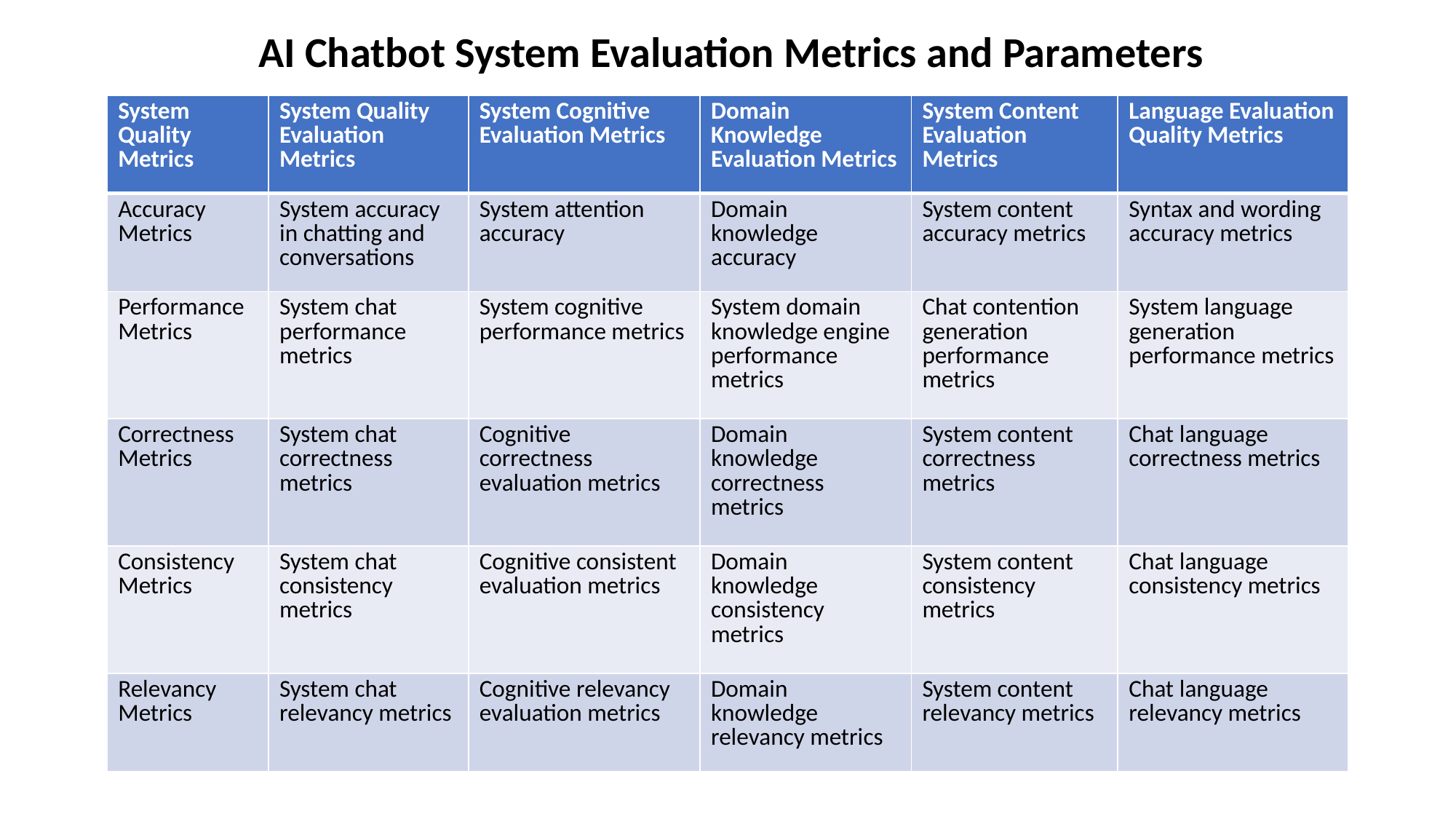

AI Chatbot System Evaluation Metrics and Parameters
| System Quality Metrics | System Quality Evaluation Metrics | System Cognitive Evaluation Metrics | Domain Knowledge Evaluation Metrics | System Content Evaluation Metrics | Language Evaluation Quality Metrics |
| --- | --- | --- | --- | --- | --- |
| Accuracy Metrics | System accuracy in chatting and conversations | System attention accuracy | Domain knowledge accuracy | System content accuracy metrics | Syntax and wording accuracy metrics |
| Performance Metrics | System chat performance metrics | System cognitive performance metrics | System domain knowledge engine performance metrics | Chat contention generation performance metrics | System language generation performance metrics |
| Correctness Metrics | System chat correctness metrics | Cognitive correctness evaluation metrics | Domain knowledge correctness metrics | System content correctness metrics | Chat language correctness metrics |
| Consistency Metrics | System chat consistency metrics | Cognitive consistent evaluation metrics | Domain knowledge consistency metrics | System content consistency metrics | Chat language consistency metrics |
| Relevancy Metrics | System chat relevancy metrics | Cognitive relevancy evaluation metrics | Domain knowledge relevancy metrics | System content relevancy metrics | Chat language relevancy metrics |